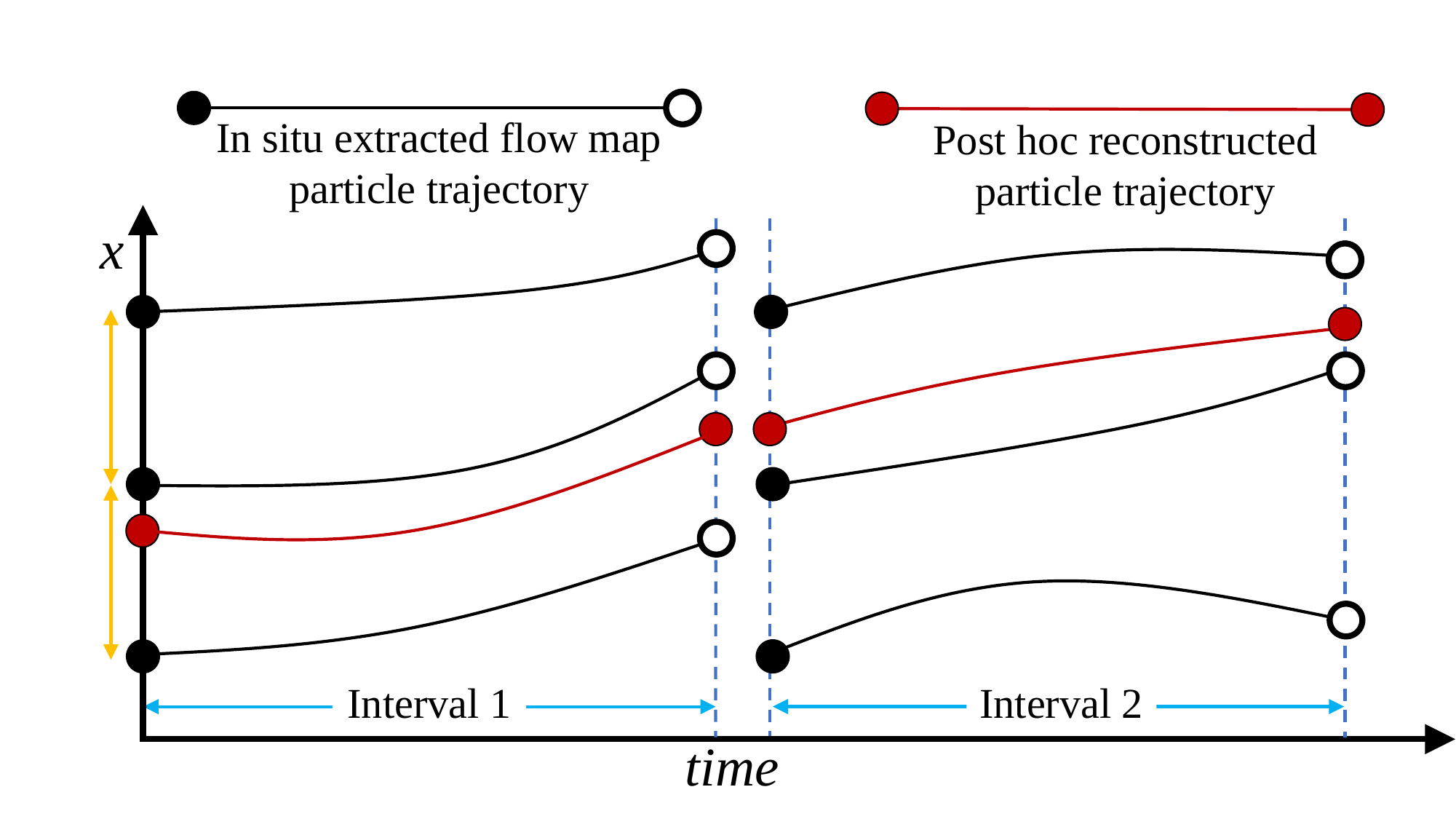

In situ extracted flow map particle trajectory
Post hoc reconstructed particle trajectory
x

Interval 1
Interval 2
time